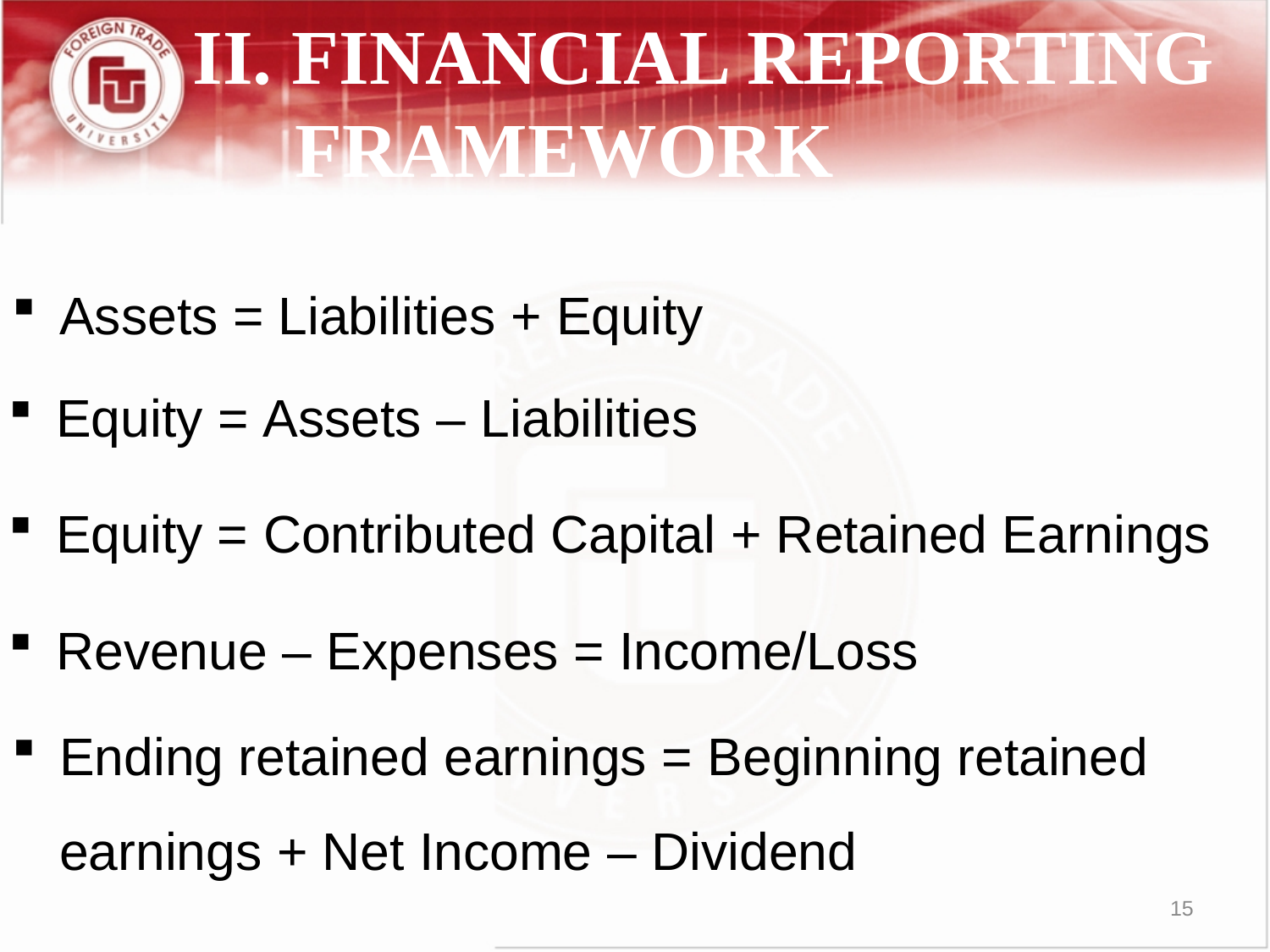

# II. FINANCIAL REPORTING FRAMEWORK
Assets = Liabilities + Equity
Equity = Assets – Liabilities
Equity = Contributed Capital + Retained Earnings
Revenue – Expenses = Income/Loss
Ending retained earnings = Beginning retained earnings + Net Income – Dividend
15